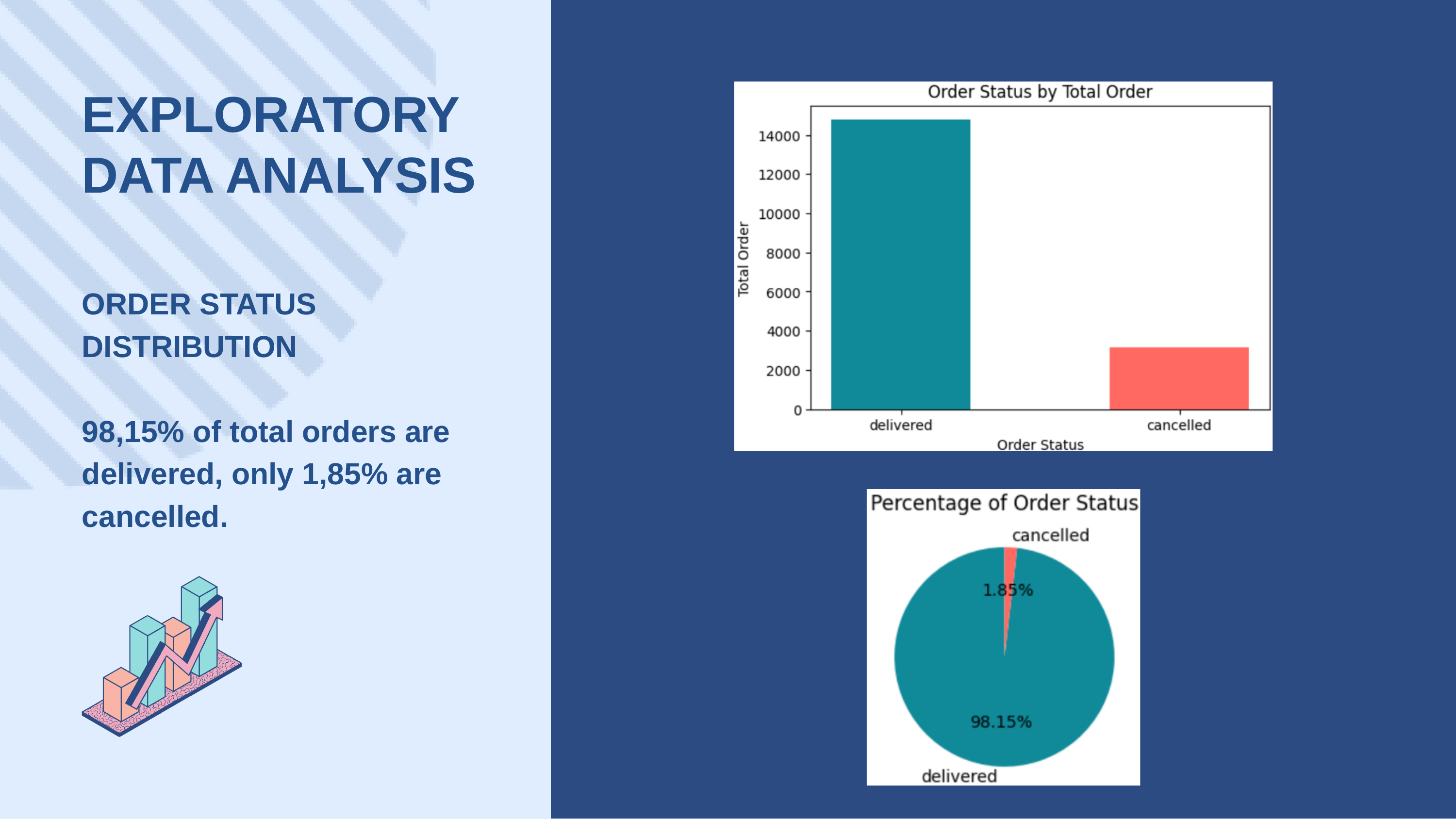

EXPLORATORY DATA ANALYSIS

ORDER STATUS DISTRIBUTION

98,15% of total orders are delivered, only 1,85% are cancelled.